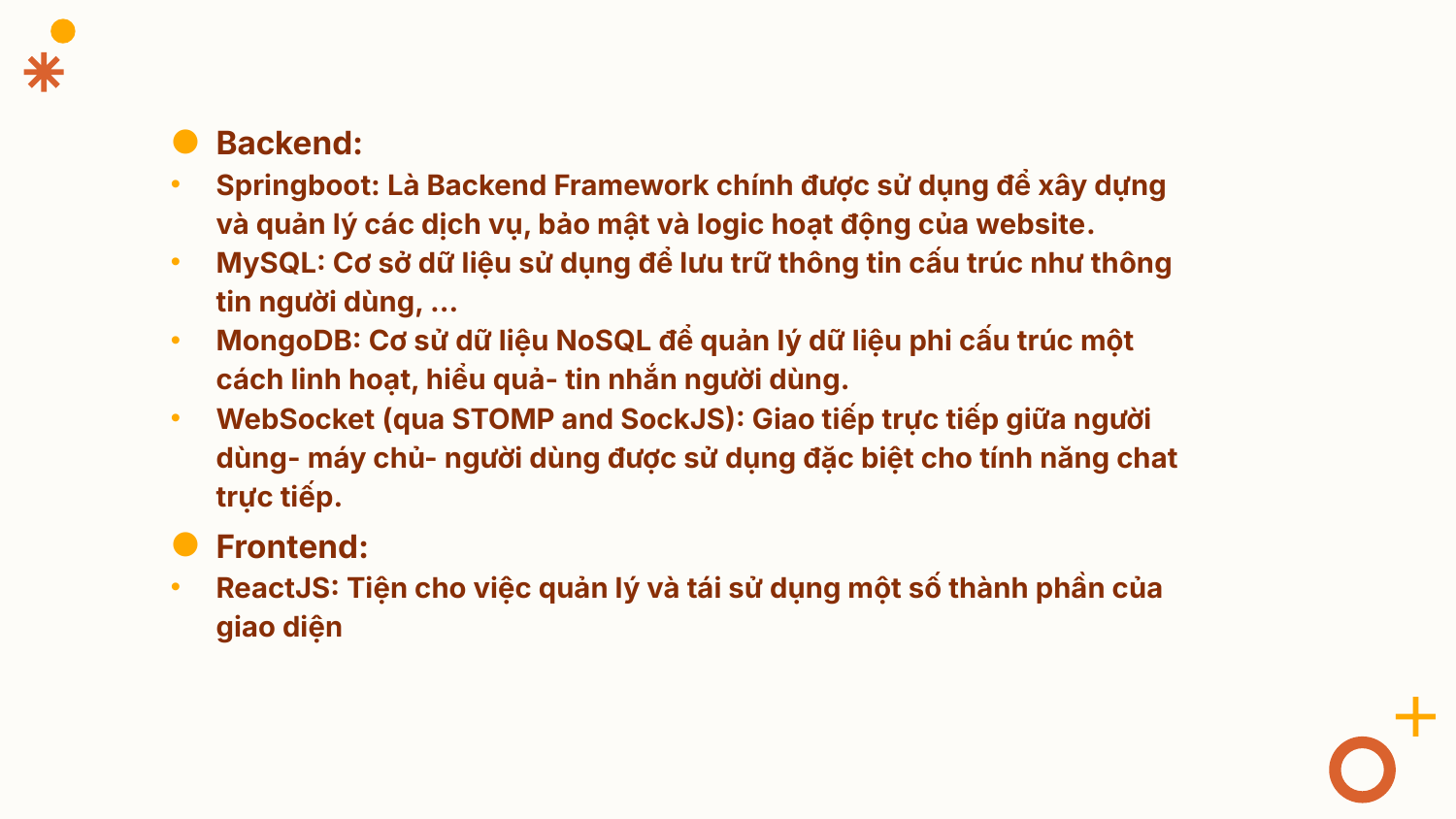

Backend:
Springboot: Là Backend Framework chính được sử dụng để xây dựng và quản lý các dịch vụ, bảo mật và logic hoạt động của website.
MySQL: Cơ sở dữ liệu sử dụng để lưu trữ thông tin cấu trúc như thông tin người dùng, ...
MongoDB: Cơ sử dữ liệu NoSQL để quản lý dữ liệu phi cấu trúc một cách linh hoạt, hiểu quả- tin nhắn người dùng.
WebSocket (qua STOMP and SockJS): Giao tiếp trực tiếp giữa người dùng- máy chủ- người dùng được sử dụng đặc biệt cho tính năng chat trực tiếp.
Frontend:
ReactJS: Tiện cho việc quản lý và tái sử dụng một số thành phần của giao diện